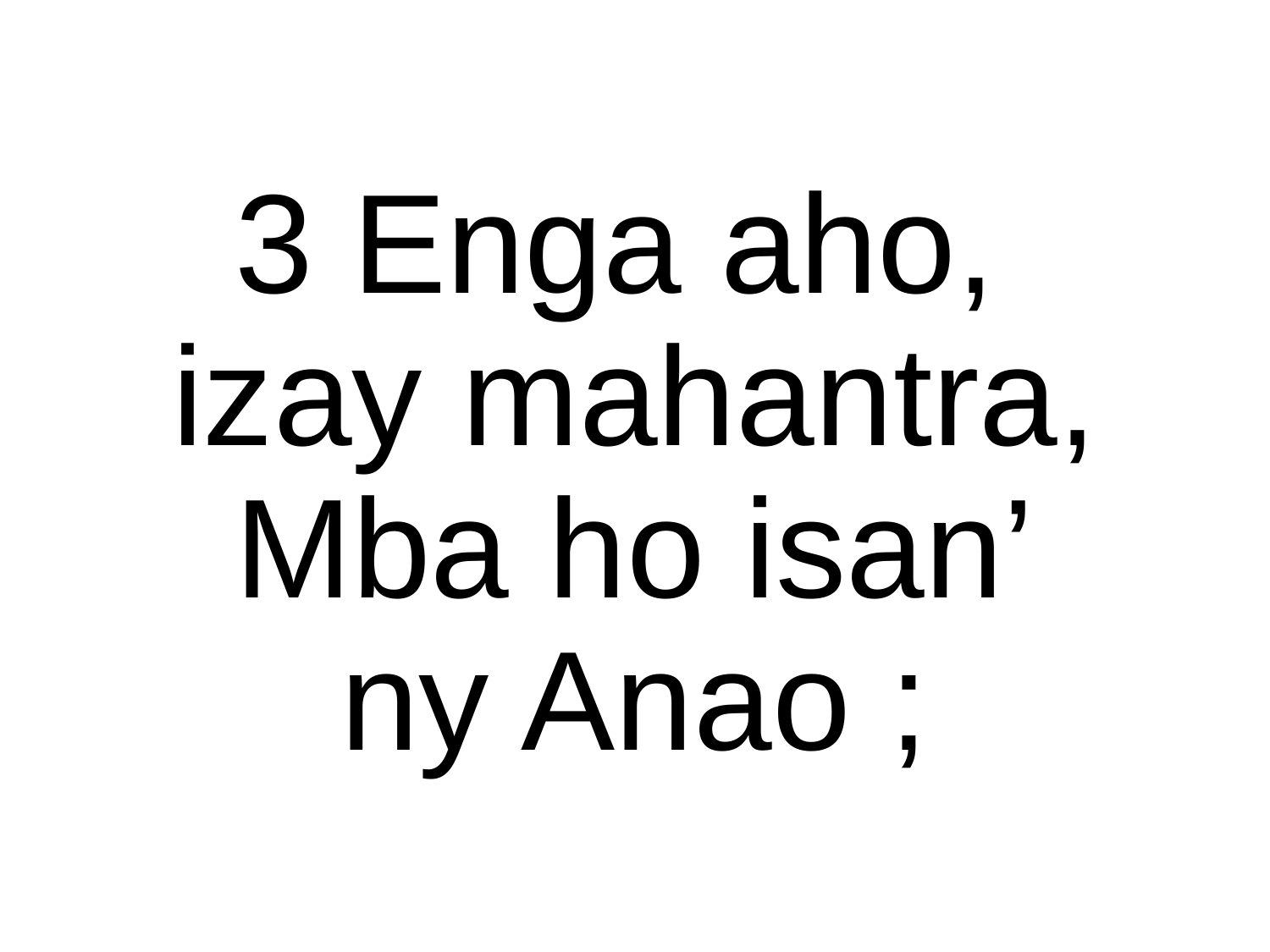

3 Enga aho,
izay mahantra,
Mba ho isan’
ny Anao ;